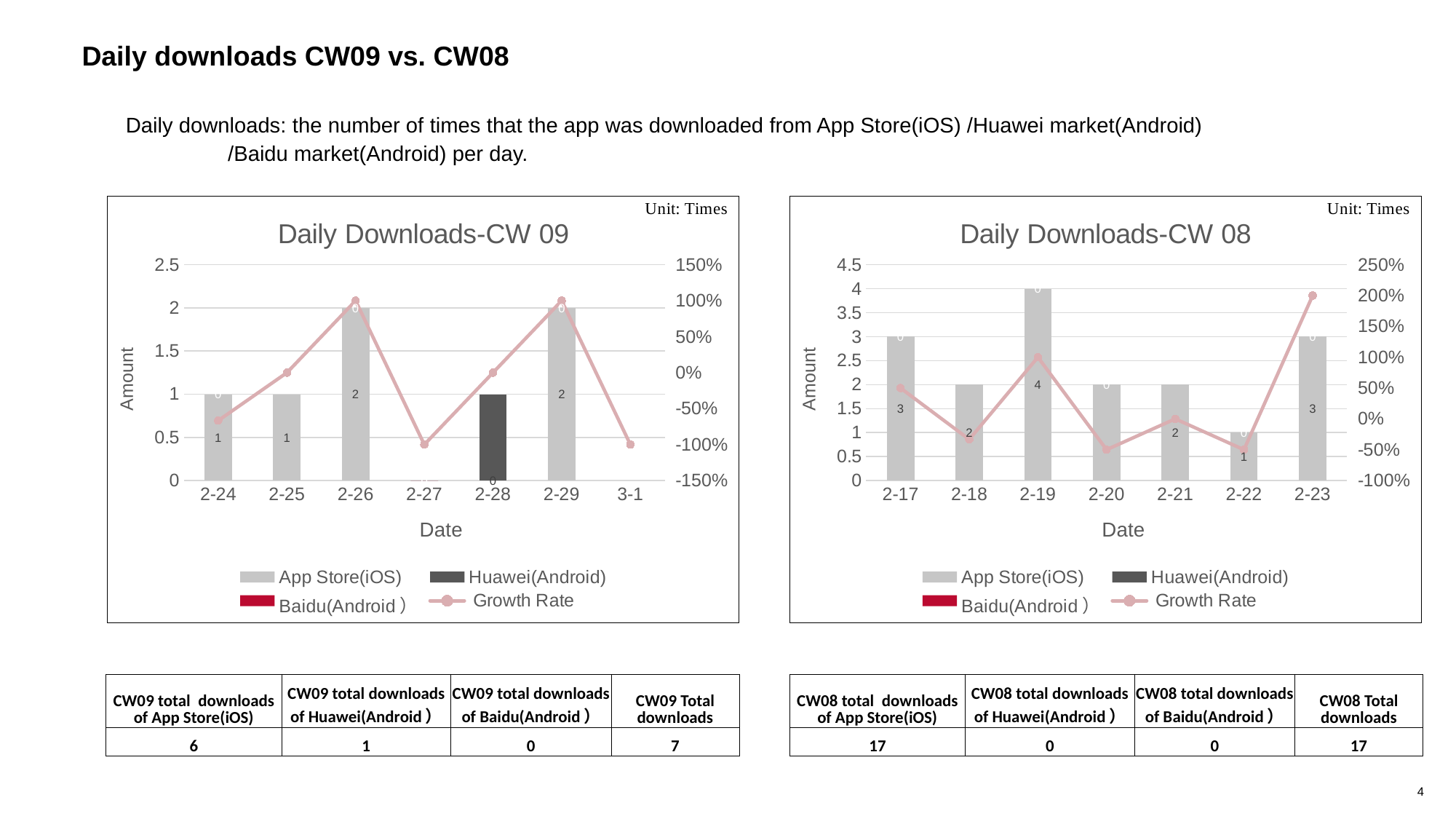

# Daily downloads CW09 vs. CW08
Daily downloads: the number of times that the app was downloaded from App Store(iOS) /Huawei market(Android)
                 /Baidu market(Android) per day.

### Chart: Daily Downloads-CW 09

| Category | App Store(iOS) | Huawei(Android) | Baidu(Android） |  Growth Rate |
|---|---|---|---|---|
| 43885 | 1.0 | 0.0 | 0.0 | -0.666666666666667 |
| 43886 | 1.0 | 0.0 | 0.0 | 0.0 |
| 43887 | 2.0 | 0.0 | 0.0 | 1.0 |
| 43888 | 0.0 | 0.0 | 0.0 | -1.0 |
| 43889 | 0.0 | 1.0 | 0.0 | 0.0 |
| 43890 | 2.0 | 0.0 | 0.0 | 1.0 |
| 43891 | None | None | None | -1.0 |

### Chart: Daily Downloads-CW 08

| Category | App Store(iOS) | Huawei(Android) | Baidu(Android） |  Growth Rate |
|---|---|---|---|---|
| 43878 | 3.0 | 0.0 | 0.0 | 0.5 |
| 43879 | 2.0 | 0.0 | 0.0 | -0.333333333333333 |
| 43880 | 4.0 | 0.0 | 0.0 | 1.0 |
| 43881 | 2.0 | 0.0 | 0.0 | -0.5 |
| 43882 | 2.0 | 0.0 | 0.0 | 0.0 |
| 43883 | 1.0 | 0.0 | 0.0 | -0.5 |
| 43884 | 3.0 | 0.0 | 0.0 | 2.0 |
| CW09 total downloads of App Store(iOS) | CW09 total downloads of Huawei(Android） | CW09 total downloads of Baidu(Android） | CW09 Total downloads |
| --- | --- | --- | --- |
| 6 | 1 | 0 | 7 |
| CW08 total downloads of App Store(iOS) | CW08 total downloads of Huawei(Android） | CW08 total downloads of Baidu(Android） | CW08 Total downloads |
| --- | --- | --- | --- |
| 17 | 0 | 0 | 17 |